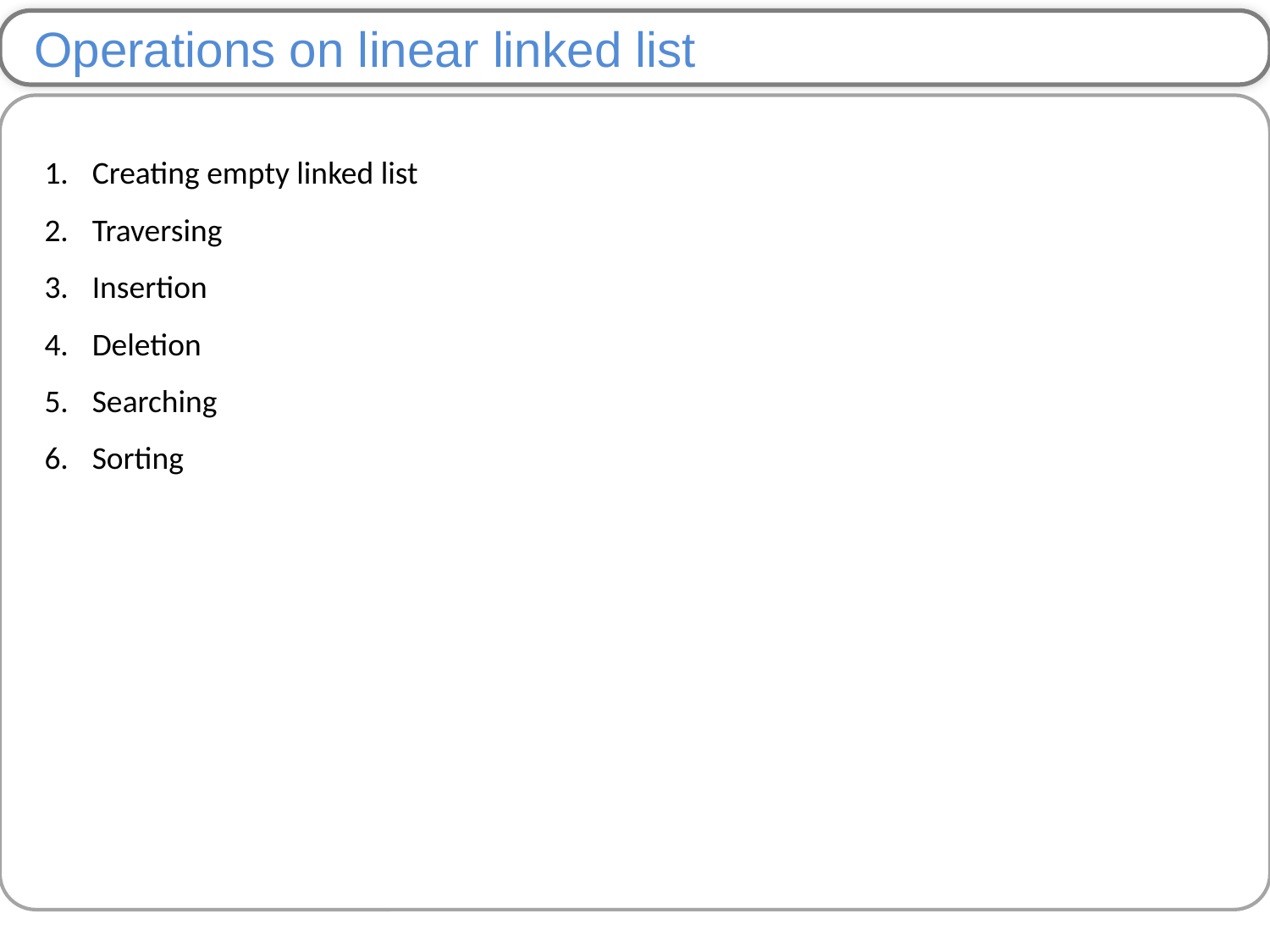

Operations on linear linked list

Creating empty linked list
Traversing
Insertion
Deletion
Searching
Sorting